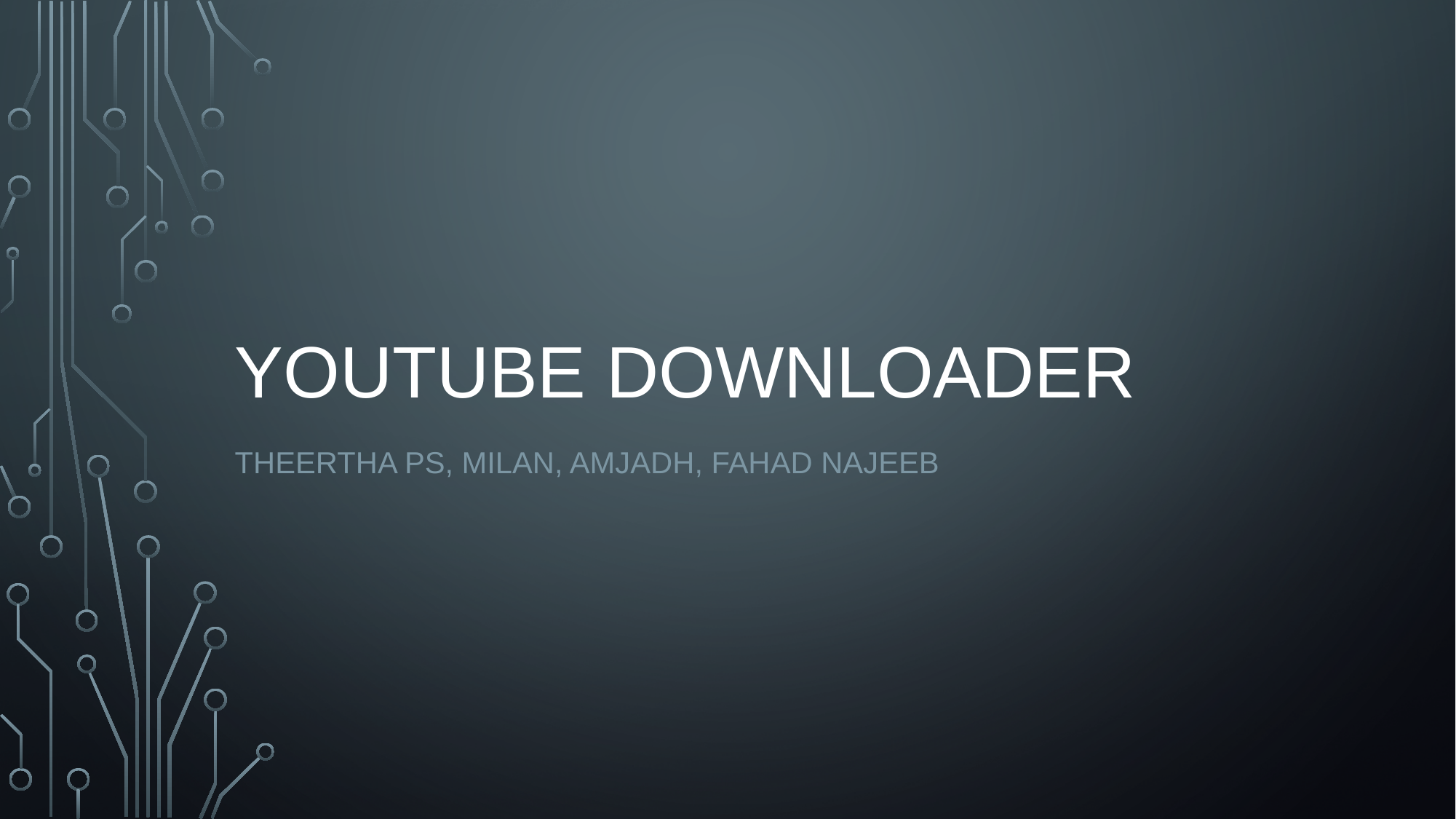

# YouTube downloader
Theertha PS, Milan, Amjadh, Fahad NAjeeb